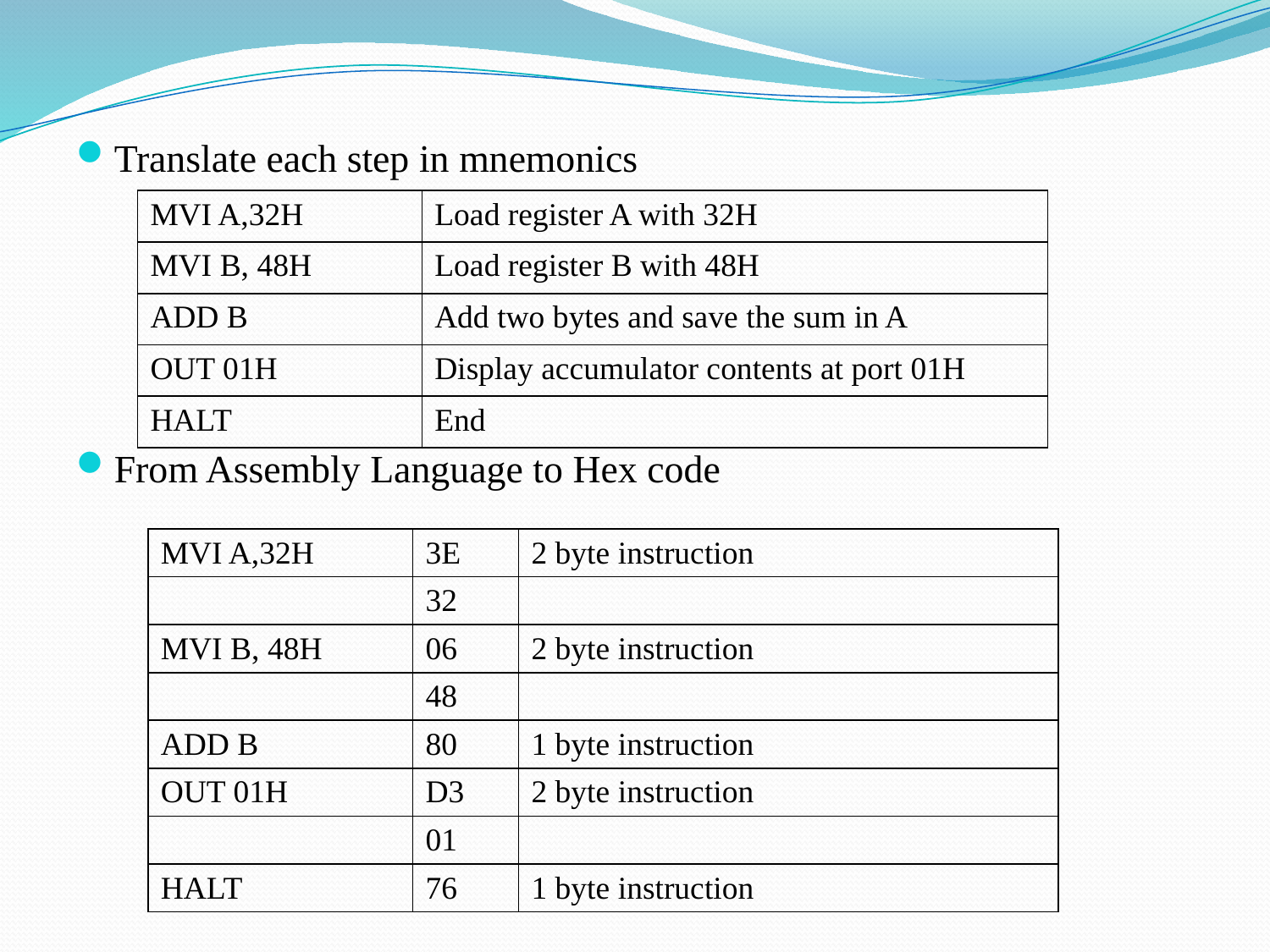

Translate each step in mnemonics

From Assembly Language to Hex code

| MVI A,32H | Load register A with 32H |
| --- | --- |
| MVI B, 48H | Load register B with 48H |
| ADD B | Add two bytes and save the sum in A |
| OUT 01H | Display accumulator contents at port 01H |
| HALT | End |
| MVI A,32H | 3E | 2 byte instruction |
| --- | --- | --- |
|  | 32 |  |
| MVI B, 48H | 06 | 2 byte instruction |
|  | 48 |  |
| ADD B | 80 | 1 byte instruction |
| OUT 01H | D3 | 2 byte instruction |
|  | 01 |  |
| HALT | 76 | 1 byte instruction |